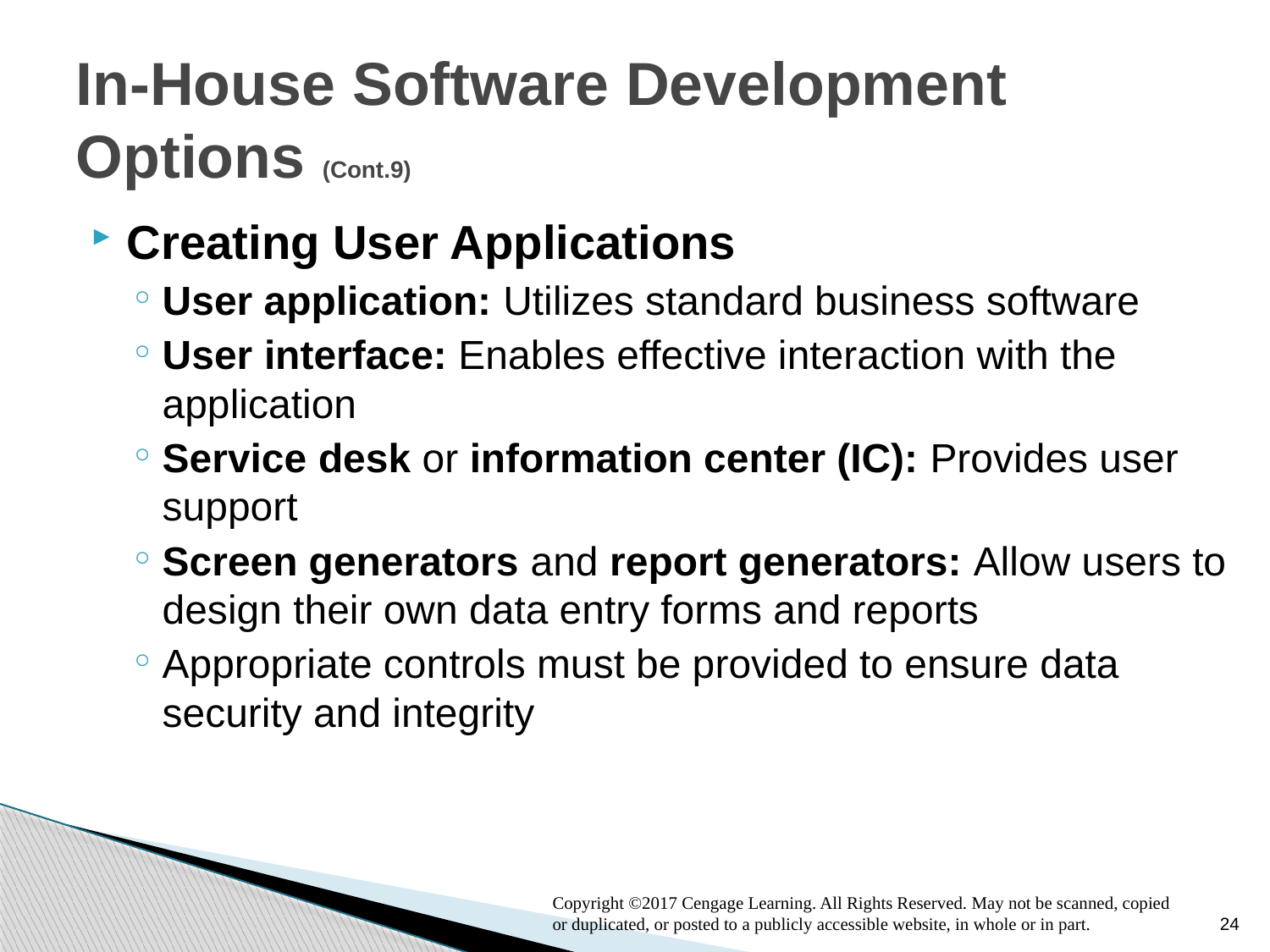

# In-House Software Development Options (Cont.9)
Creating User Applications
User application: Utilizes standard business software
User interface: Enables effective interaction with the application
Service desk or information center (IC): Provides user support
Screen generators and report generators: Allow users to design their own data entry forms and reports
Appropriate controls must be provided to ensure data security and integrity
Copyright ©2017 Cengage Learning. All Rights Reserved. May not be scanned, copied or duplicated, or posted to a publicly accessible website, in whole or in part.
24